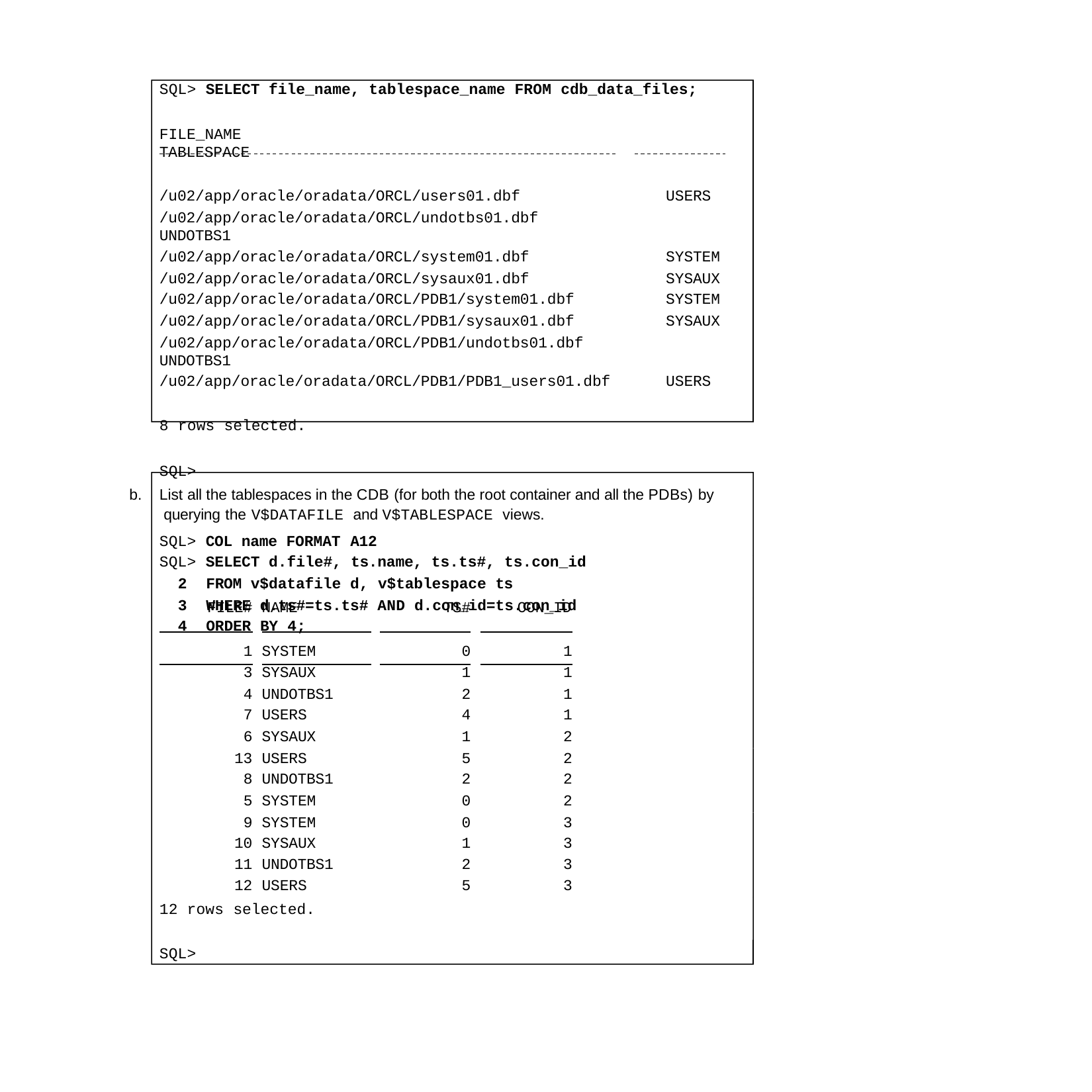

SQL> SELECT file_name, tablespace_name FROM cdb_data_files;

FILE_NAME	TABLESPACE

/u02/app/oracle/oradata/ORCL/users01.dbf	USERS
/u02/app/oracle/oradata/ORCL/undotbs01.dbf	UNDOTBS1
/u02/app/oracle/oradata/ORCL/system01.dbf	SYSTEM
/u02/app/oracle/oradata/ORCL/sysaux01.dbf	SYSAUX
/u02/app/oracle/oradata/ORCL/PDB1/system01.dbf	SYSTEM
/u02/app/oracle/oradata/ORCL/PDB1/sysaux01.dbf	SYSAUX
/u02/app/oracle/oradata/ORCL/PDB1/undotbs01.dbf	UNDOTBS1
/u02/app/oracle/oradata/ORCL/PDB1/PDB1_users01.dbf	USERS

8 rows selected.

SQL>
List all the tablespaces in the CDB (for both the root container and all the PDBs) by  querying the V$DATAFILE and V$TABLESPACE views.
SQL> COL name FORMAT A12
SQL> SELECT d.file#, ts.name, ts.ts#, ts.con_id
FROM v$datafile d, v$tablespace ts
WHERE d.ts#=ts.ts# AND d.con_id=ts.con_id
ORDER BY 4;

| FILE# |  | NAME |  | TS# |  | CON\_ID |
| --- | --- | --- | --- | --- | --- | --- |
| 1 |  | SYSTEM |  | 0 |  | 1 |
| 3 |  | SYSAUX |  | 1 |  | 1 |
| 4 |  | UNDOTBS1 |  | 2 |  | 1 |
| 7 |  | USERS |  | 4 |  | 1 |
| 6 |  | SYSAUX |  | 1 |  | 2 |
| 13 |  | USERS |  | 5 |  | 2 |
| 8 |  | UNDOTBS1 |  | 2 |  | 2 |
| 5 |  | SYSTEM |  | 0 |  | 2 |
| 9 |  | SYSTEM |  | 0 |  | 3 |
| 10 |  | SYSAUX |  | 1 |  | 3 |
| 11 |  | UNDOTBS1 |  | 2 |  | 3 |
| 12 |  | USERS |  | 5 |  | 3 |
12 rows selected.

SQL>